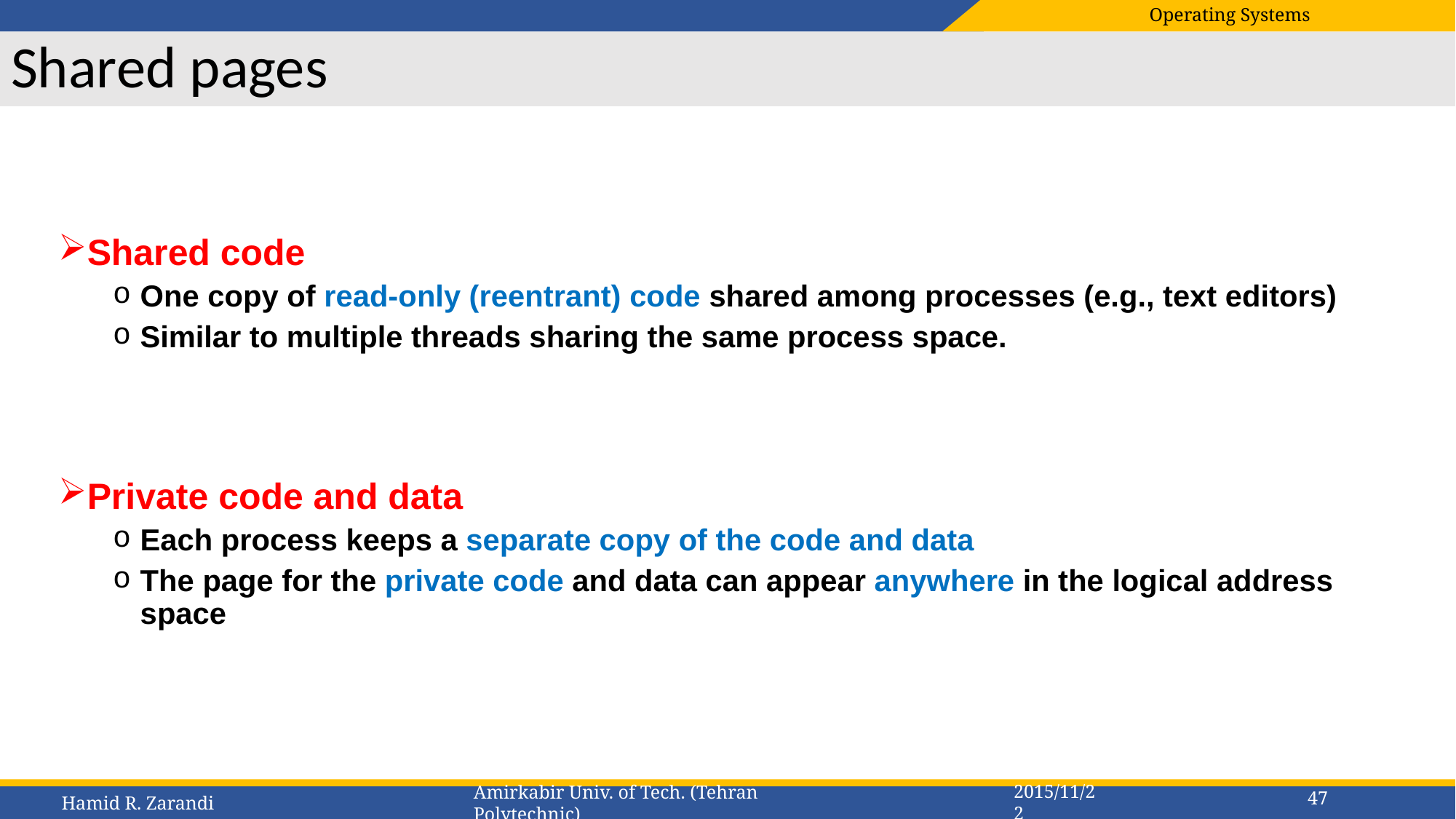

# Shared pages
Shared code
One copy of read-only (reentrant) code shared among processes (e.g., text editors)
Similar to multiple threads sharing the same process space.

Private code and data
Each process keeps a separate copy of the code and data
The page for the private code and data can appear anywhere in the logical address space